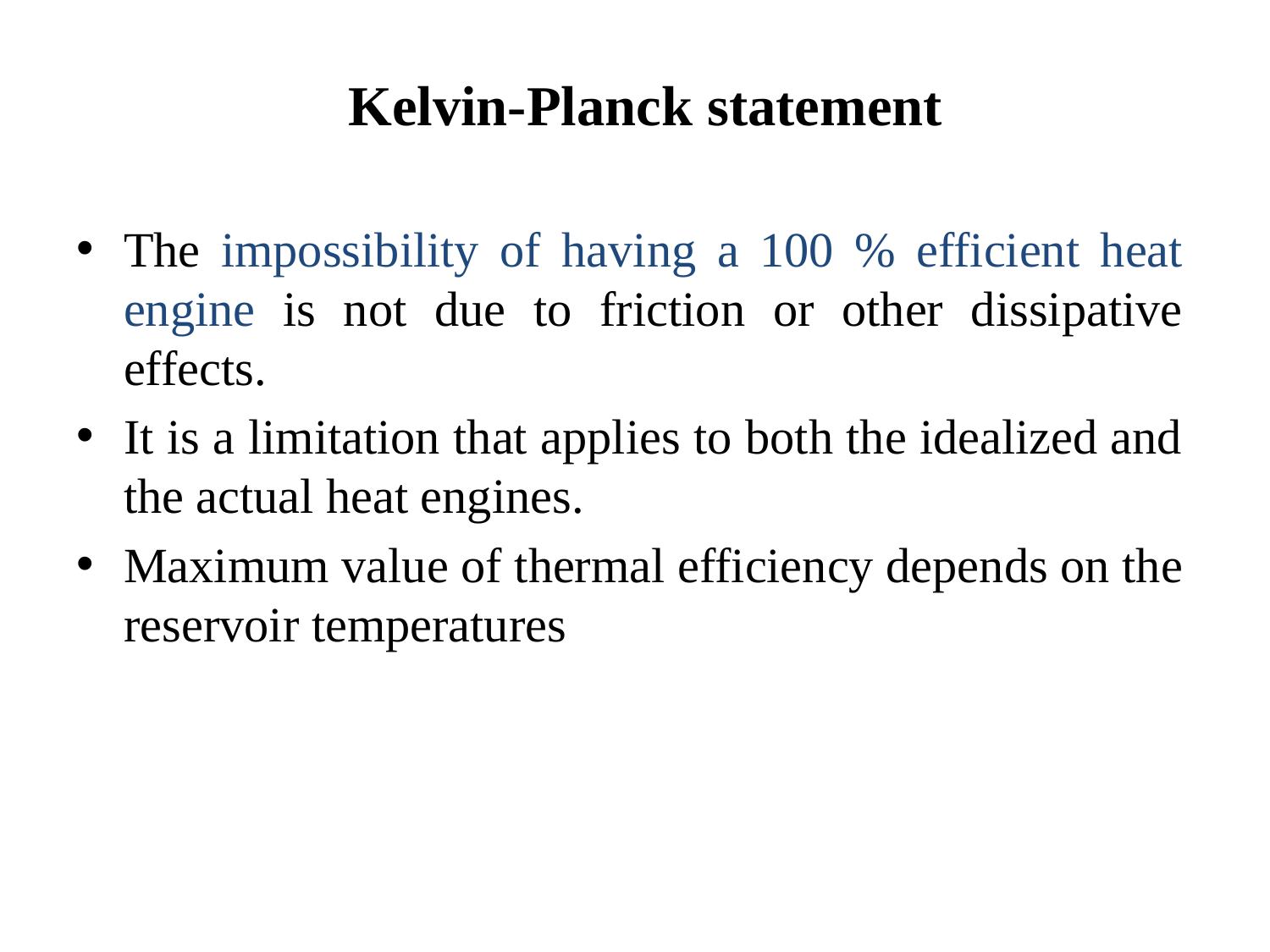

Kelvin-Planck statement
The impossibility of having a 100 % efficient heat engine is not due to friction or other dissipative effects.
It is a limitation that applies to both the idealized and the actual heat engines.
Maximum value of thermal efficiency depends on the reservoir temperatures